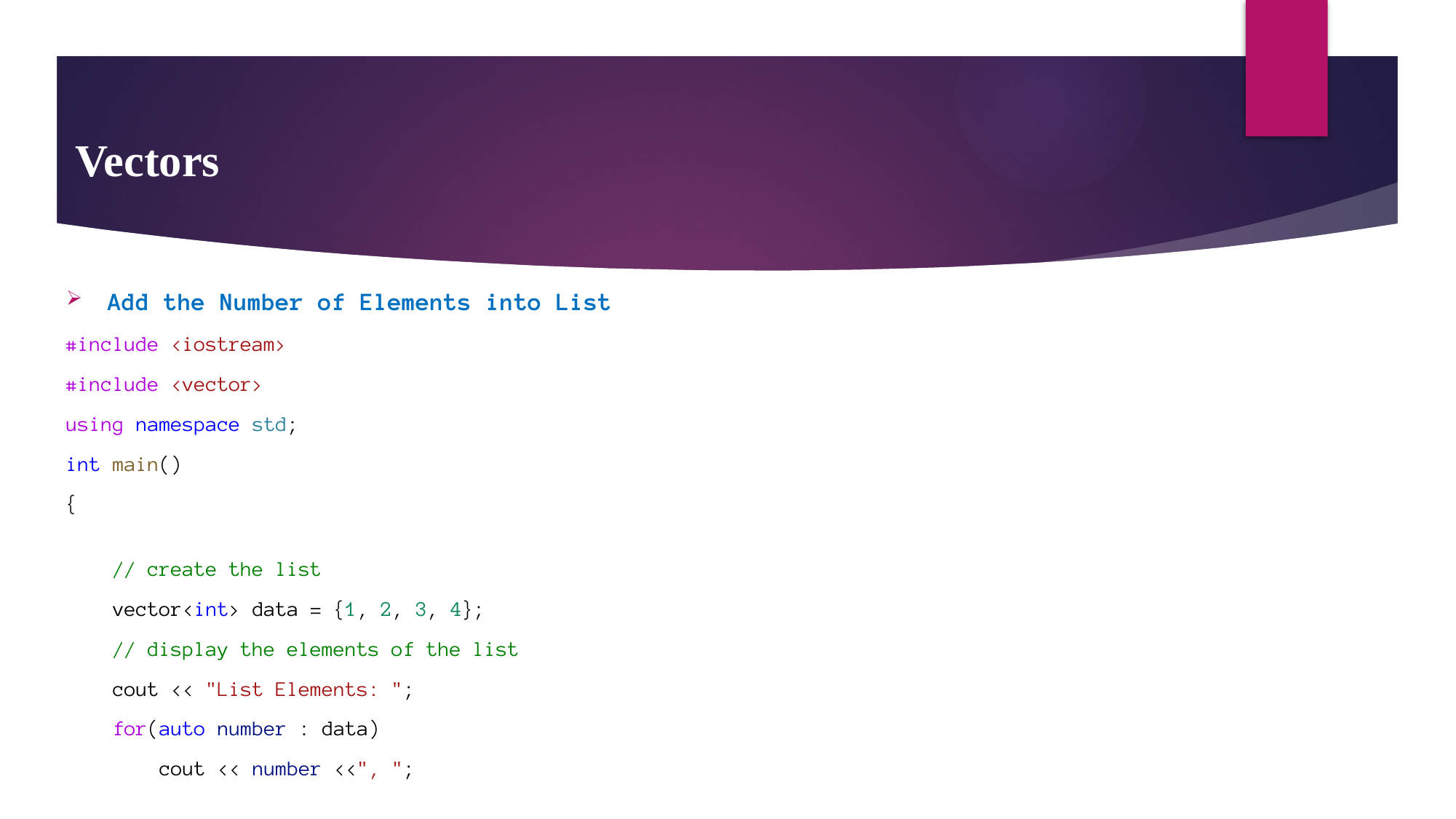

# Vectors
Add the Number of Elements into List
#include <iostream>
#include <vector>
using namespace std;
int main()
{
    // create the list
    vector<int> data = {1, 2, 3, 4};
    // display the elements of the list
    cout << "List Elements: ";
    for(auto number : data)
        cout << number <<", ";